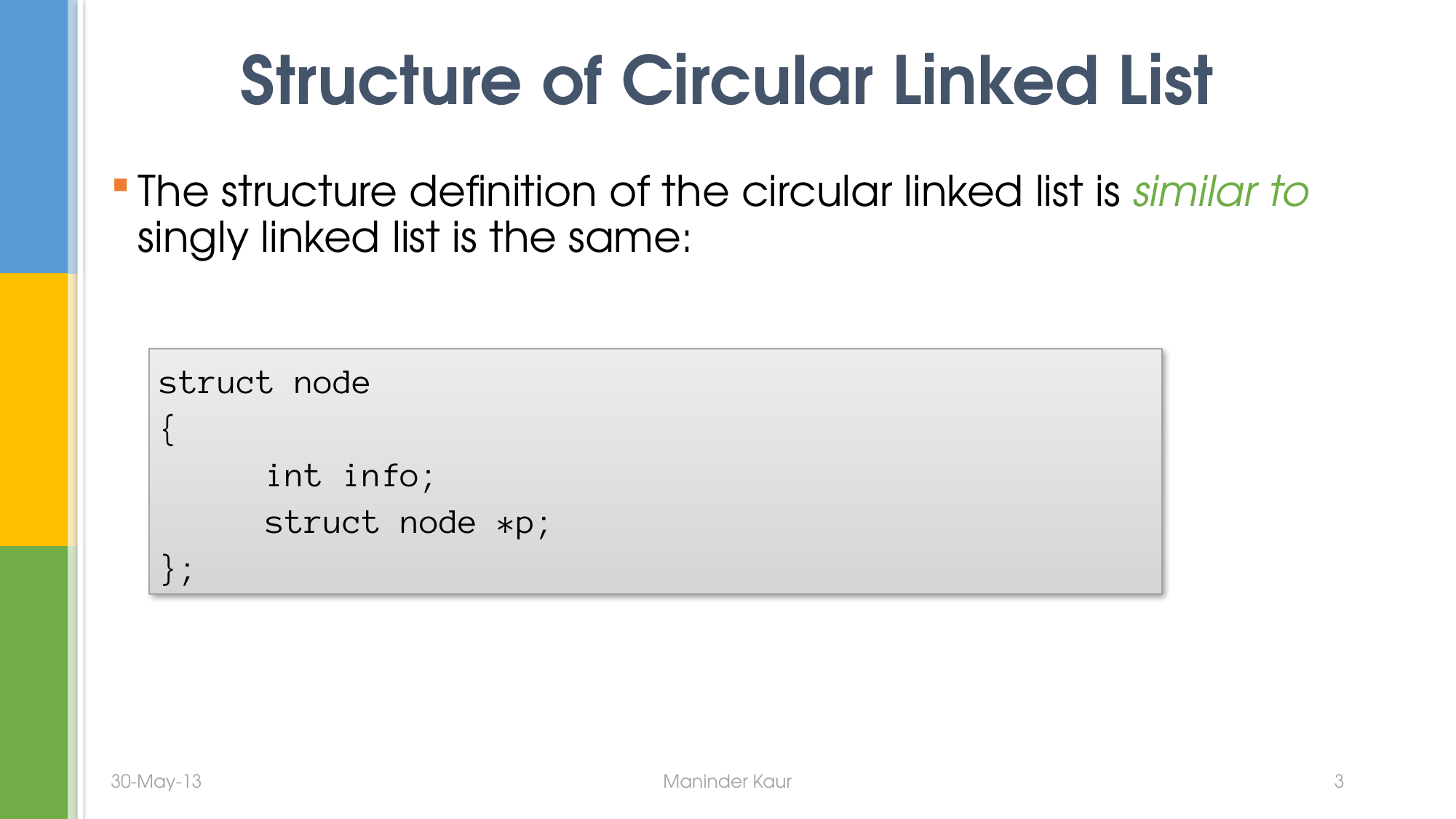

# Structure of Circular Linked List
The structure definition of the circular linked list is similar to singly linked list is the same:
struct node
{
	int info;
	struct node *p;
};
30-May-13
Maninder Kaur
3